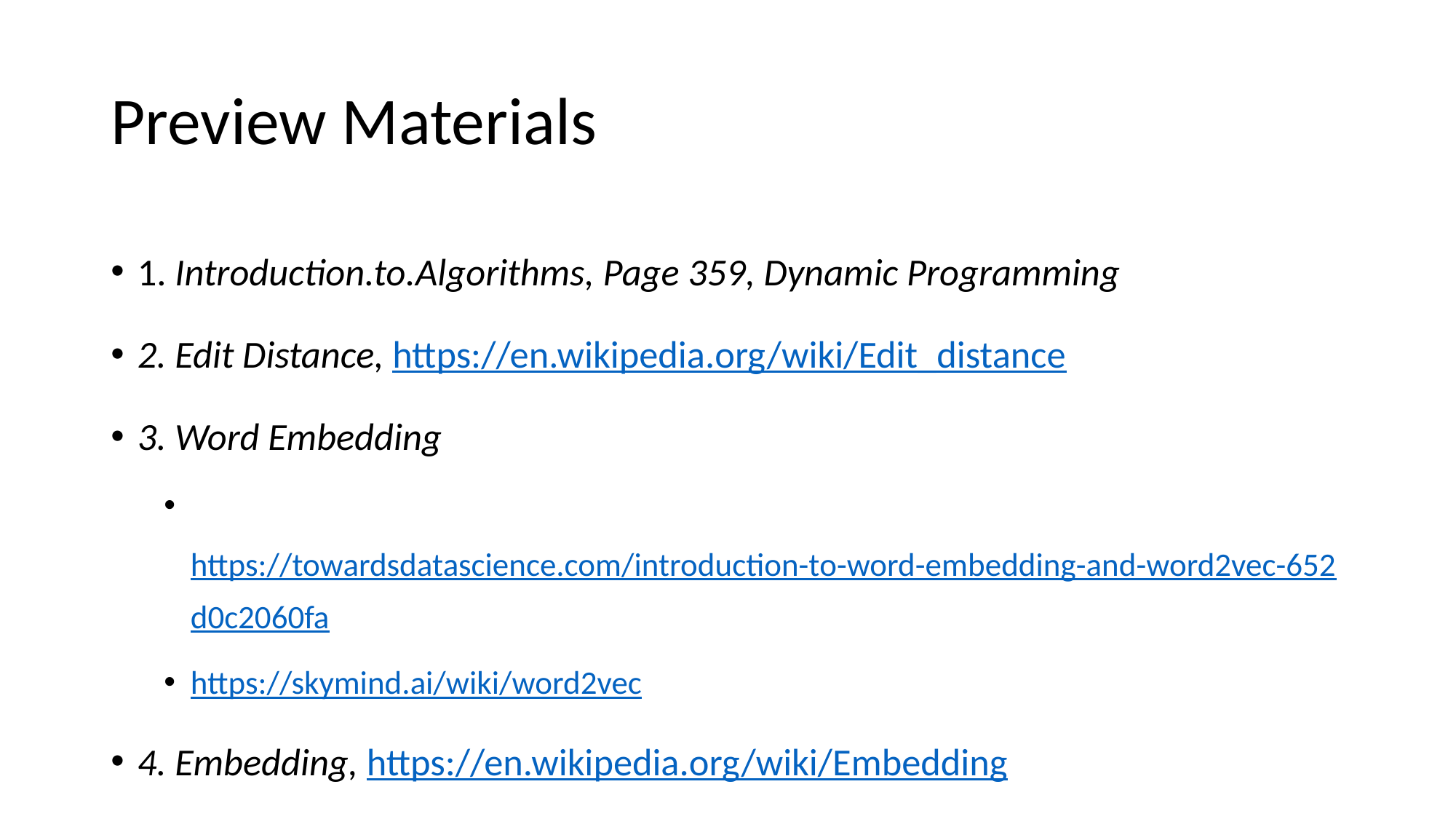

# Preview Materials
1. Introduction.to.Algorithms, Page 359, Dynamic Programming
2. Edit Distance, https://en.wikipedia.org/wiki/Edit_distance
3. Word Embedding
 https://towardsdatascience.com/introduction-to-word-embedding-and-word2vec-652d0c2060fa
https://skymind.ai/wiki/word2vec
4. Embedding, https://en.wikipedia.org/wiki/Embedding